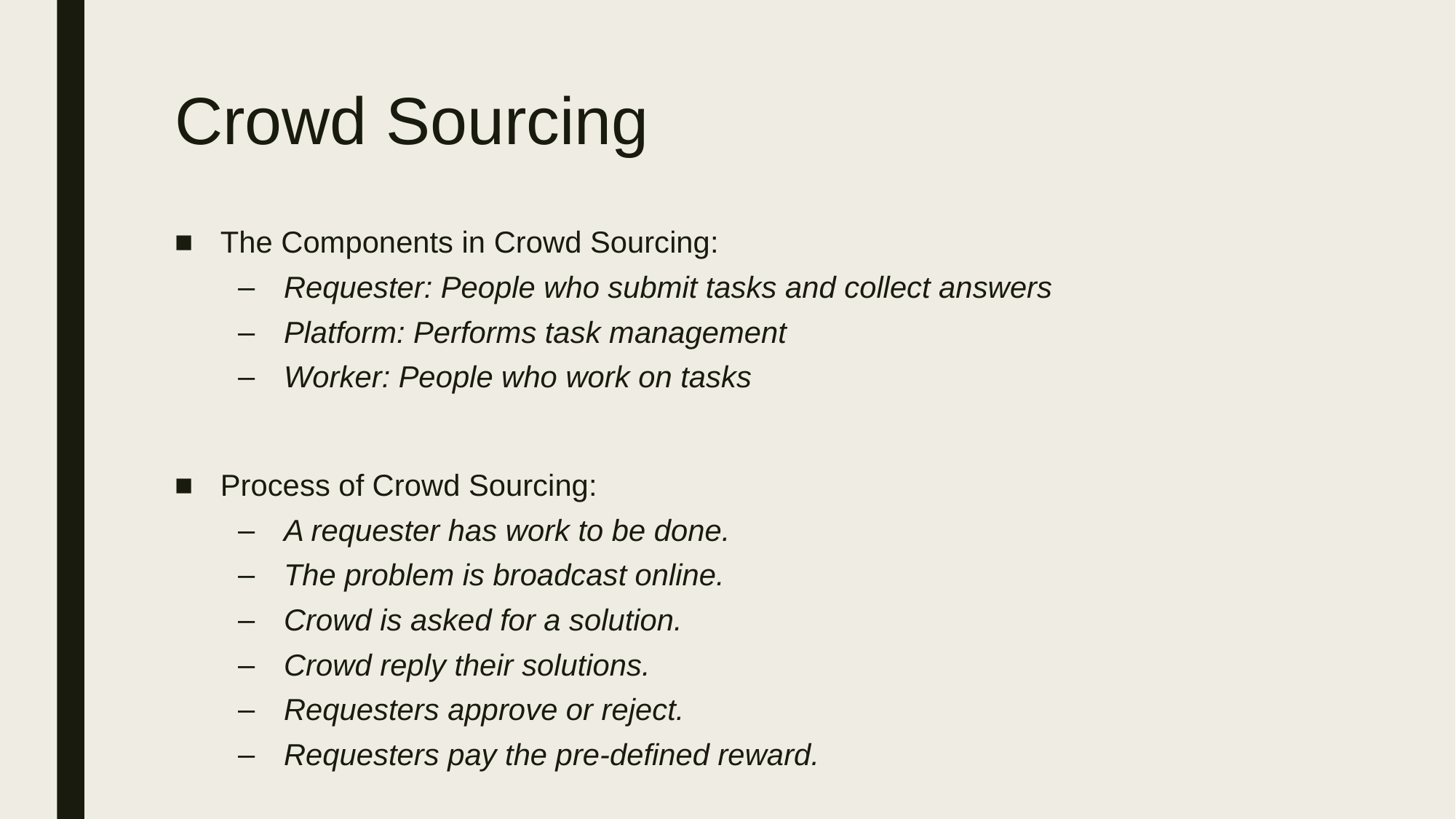

# Crowd Sourcing
The Components in Crowd Sourcing:
Requester: People who submit tasks and collect answers
Platform: Performs task management
Worker: People who work on tasks

Process of Crowd Sourcing:
A requester has work to be done.
The problem is broadcast online.
Crowd is asked for a solution.
Crowd reply their solutions.
Requesters approve or reject.
Requesters pay the pre-defined reward.